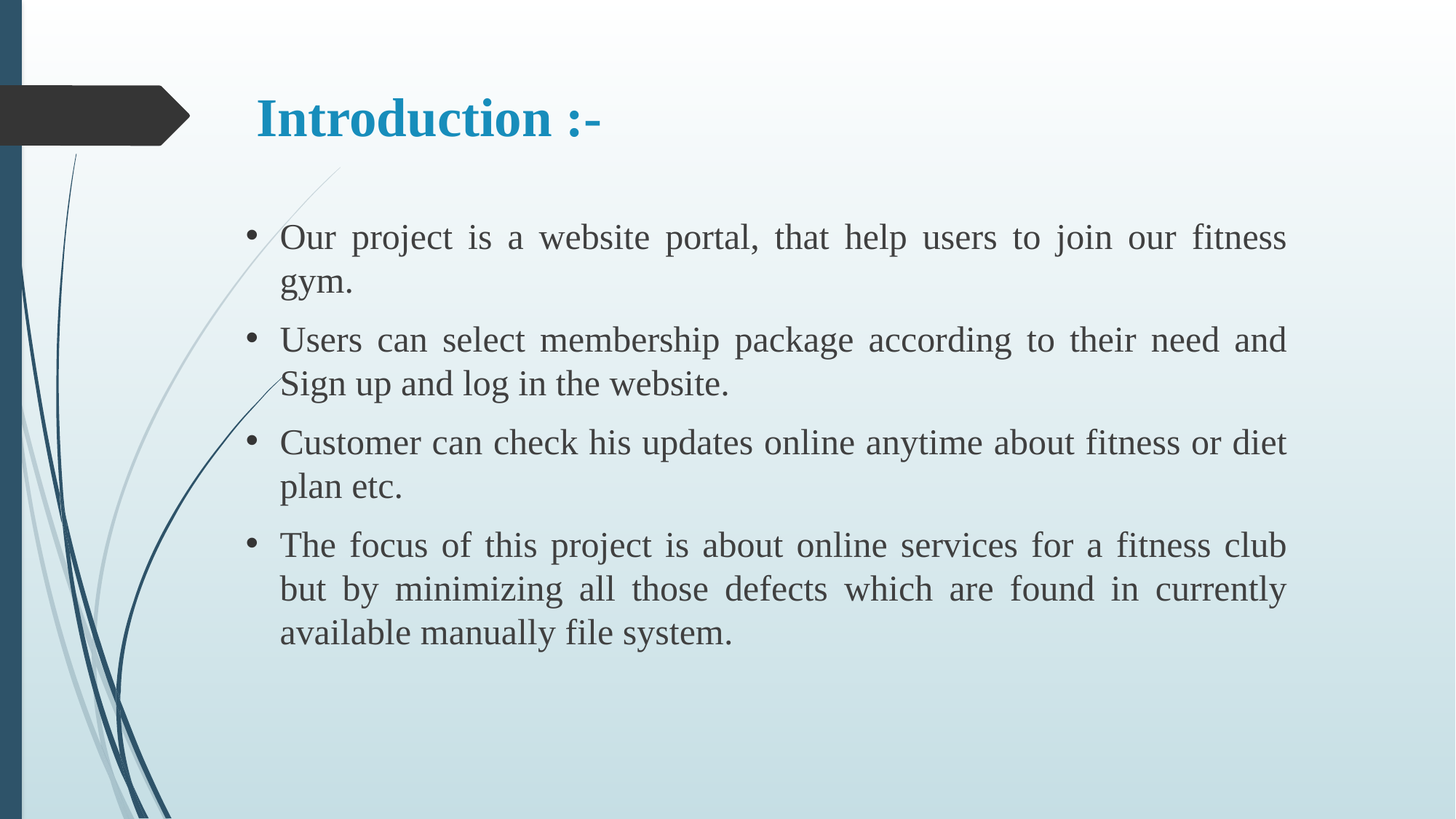

# Introduction :-
Our project is a website portal, that help users to join our fitness gym.
Users can select membership package according to their need and Sign up and log in the website.
Customer can check his updates online anytime about fitness or diet plan etc.
The focus of this project is about online services for a fitness club but by minimizing all those defects which are found in currently available manually file system.